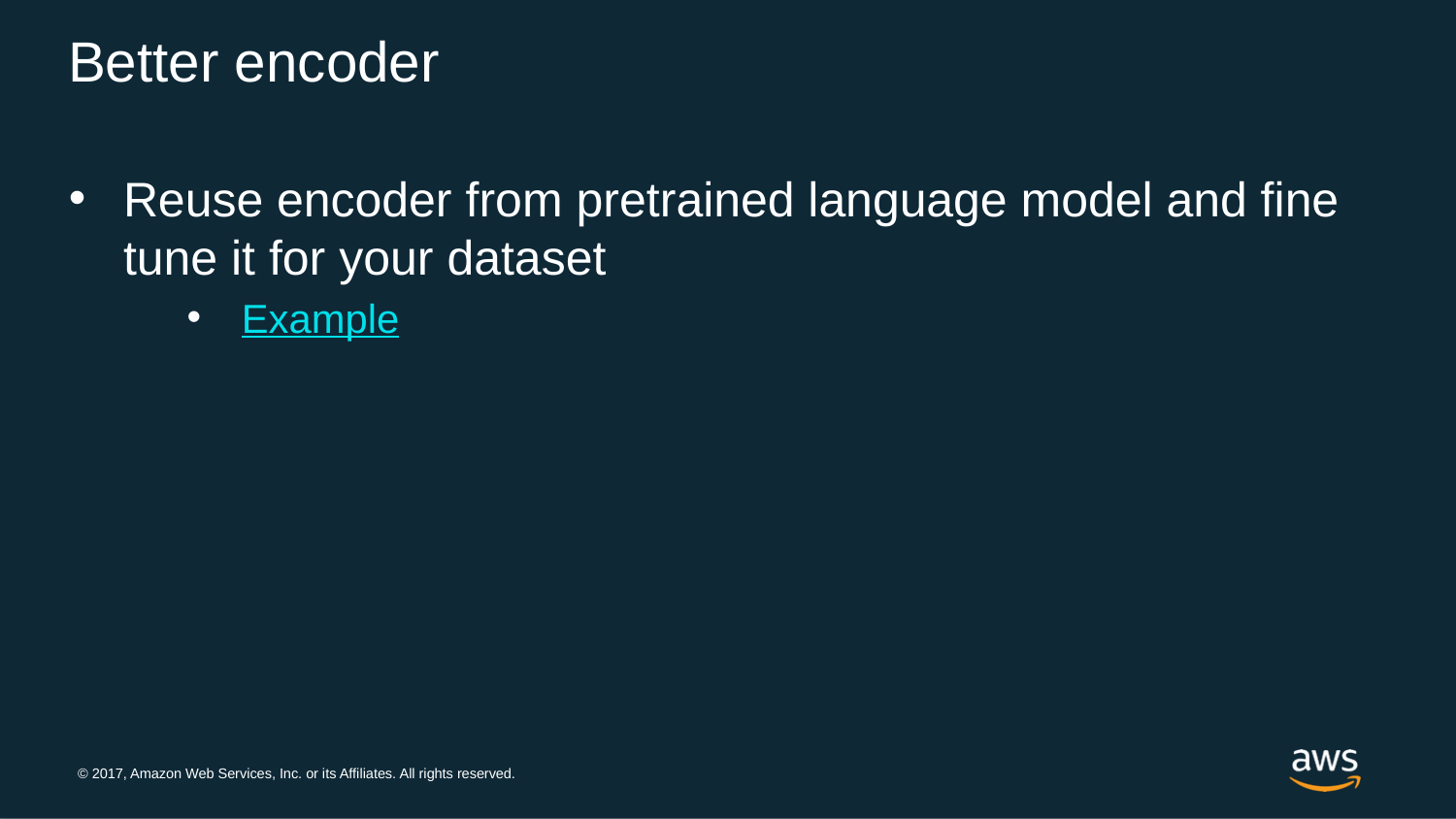

# Better encoder
Reuse encoder from pretrained language model and fine tune it for your dataset
Example